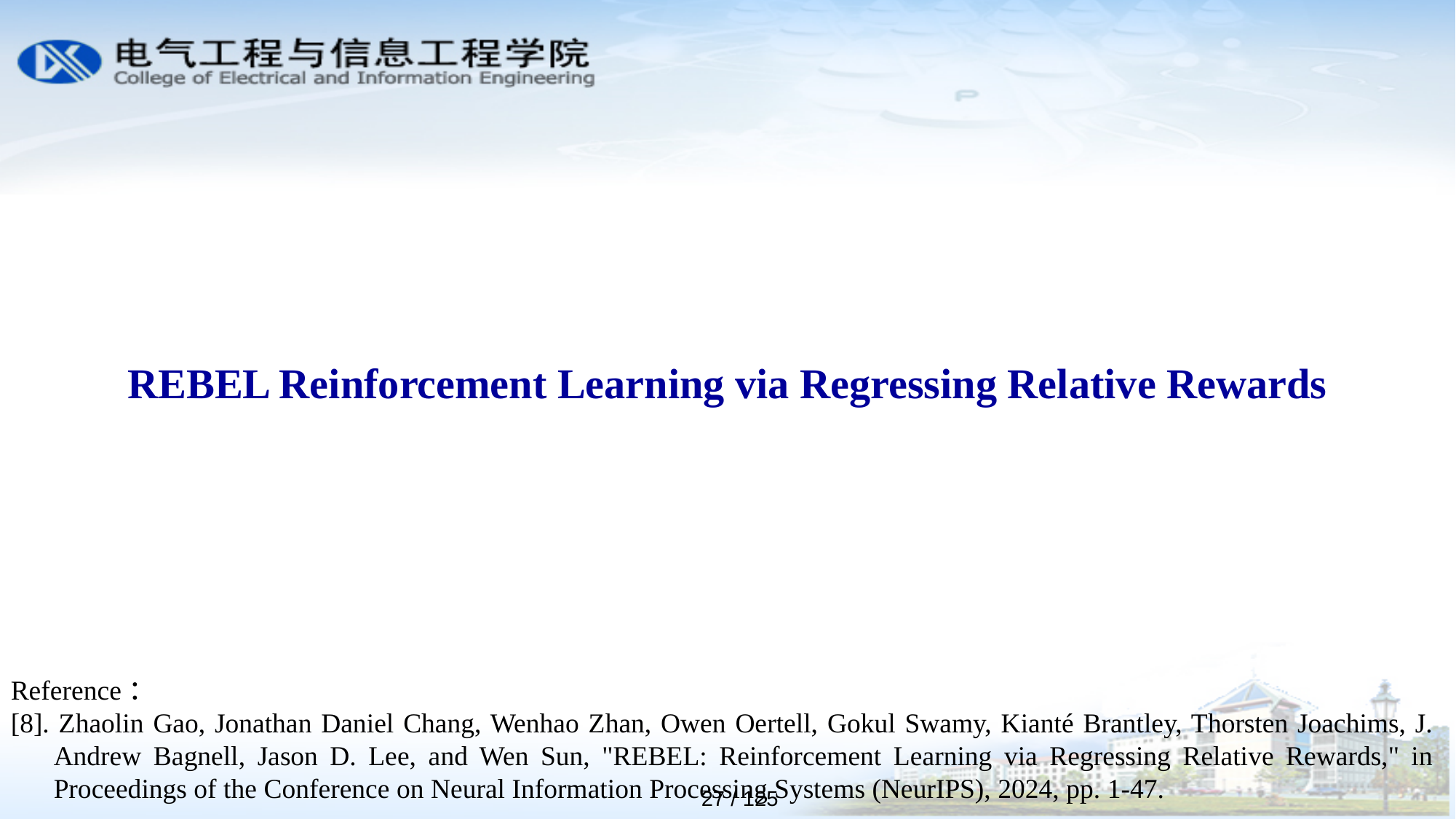

REBEL Reinforcement Learning via Regressing Relative Rewards

Reference：
[8]. Zhaolin Gao, Jonathan Daniel Chang, Wenhao Zhan, Owen Oertell, Gokul Swamy, Kianté Brantley, Thorsten Joachims, J. Andrew Bagnell, Jason D. Lee, and Wen Sun, "REBEL: Reinforcement Learning via Regressing Relative Rewards," in Proceedings of the Conference on Neural Information Processing Systems (NeurIPS), 2024, pp. 1-47.
27 / 125